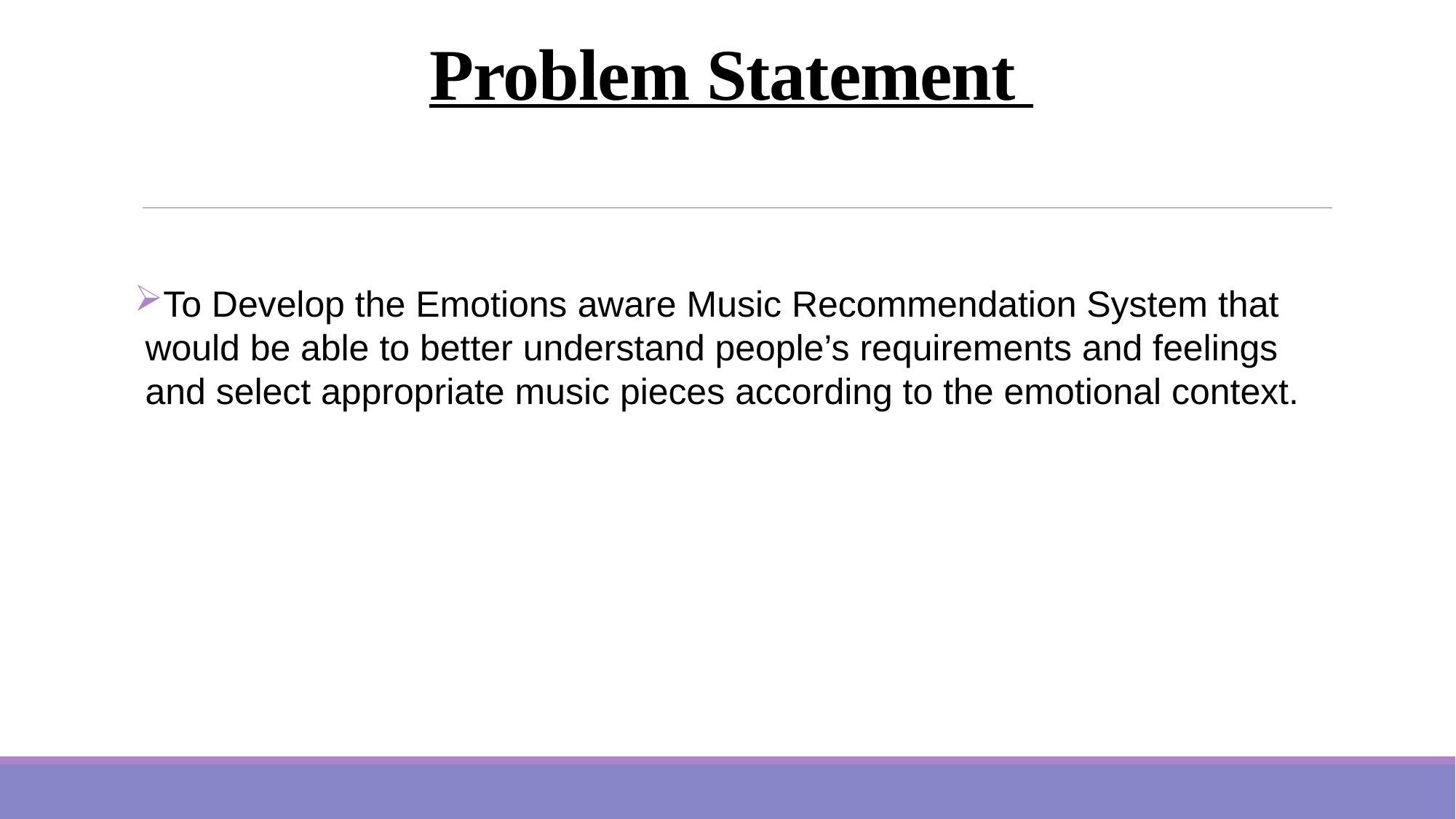

# Problem Statement
To Develop the Emotions aware Music Recommendation System that would be able to better understand people’s requirements and feelings and select appropriate music pieces according to the emotional context.